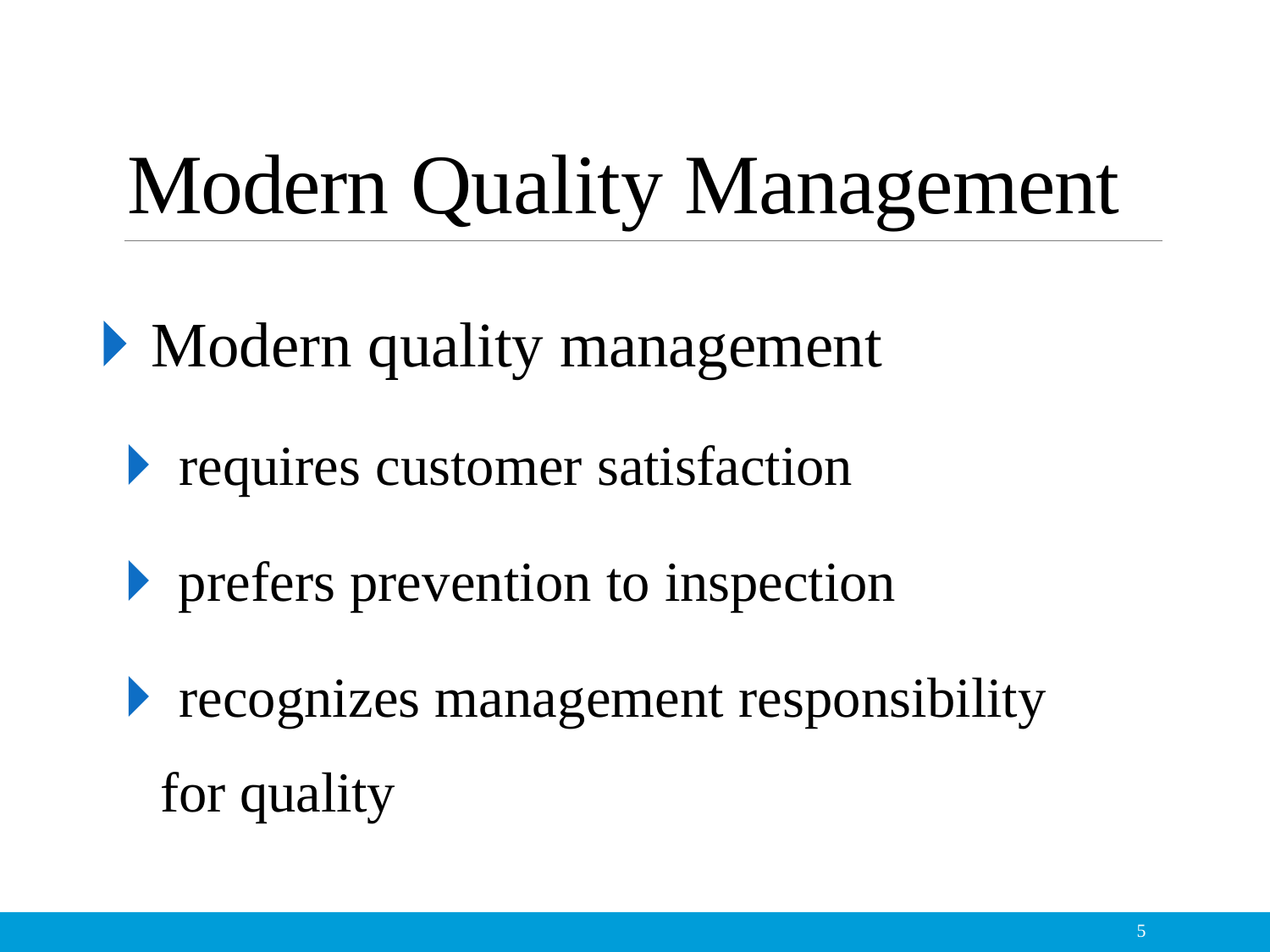

# Modern Quality Management
🞂​Modern quality management
🞂​requires customer satisfaction
🞂​prefers prevention to inspection
🞂​recognizes management responsibility for quality
5